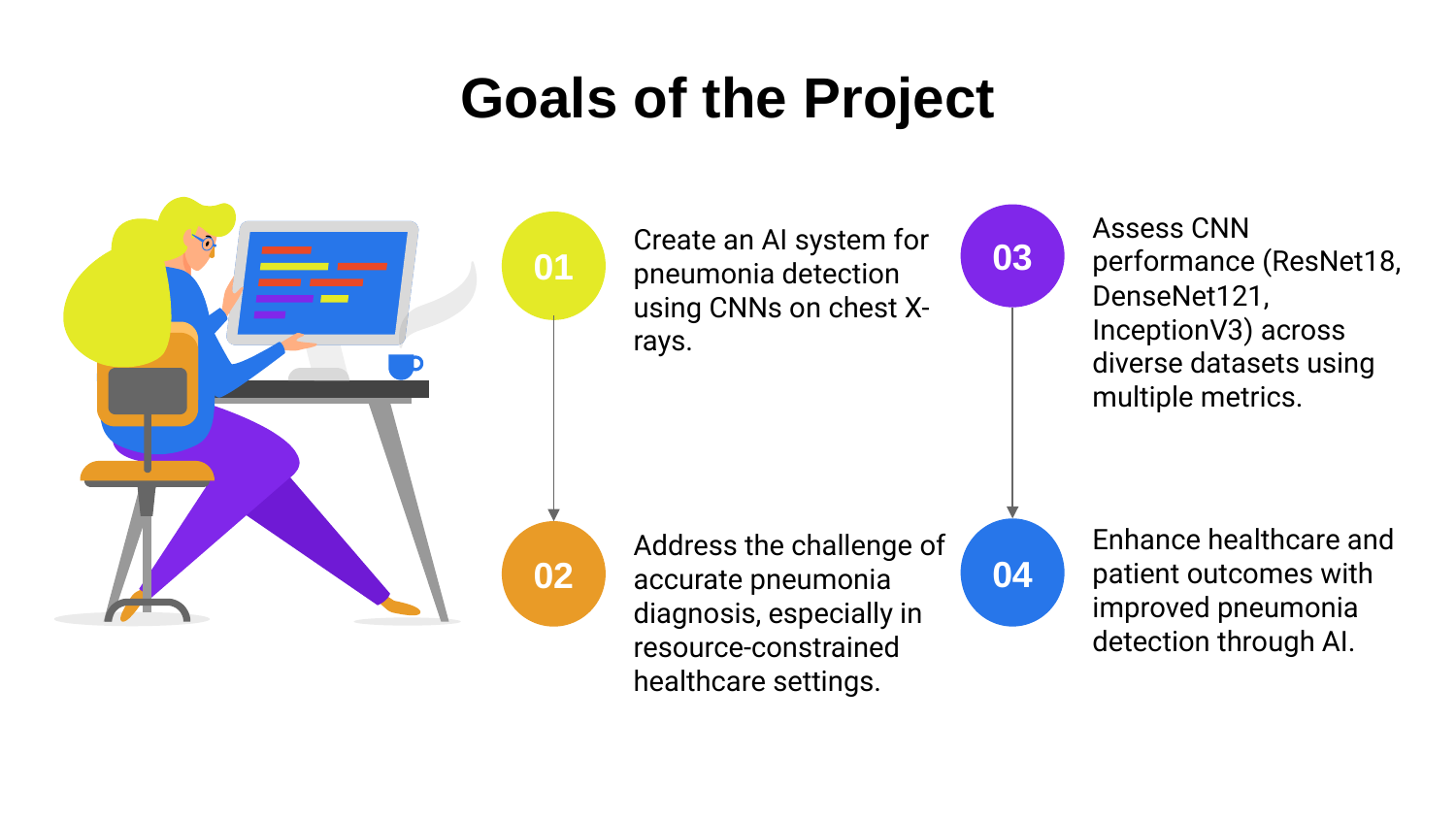

# Goals of the Project

Assess CNN performance (ResNet18, DenseNet121, InceptionV3) across diverse datasets using multiple metrics.
03

Create an AI system for pneumonia detection using CNNs on chest X-rays.
01

Enhance healthcare and patient outcomes with improved pneumonia detection through AI.
04
02

Address the challenge of accurate pneumonia diagnosis, especially in resource-constrained healthcare settings.